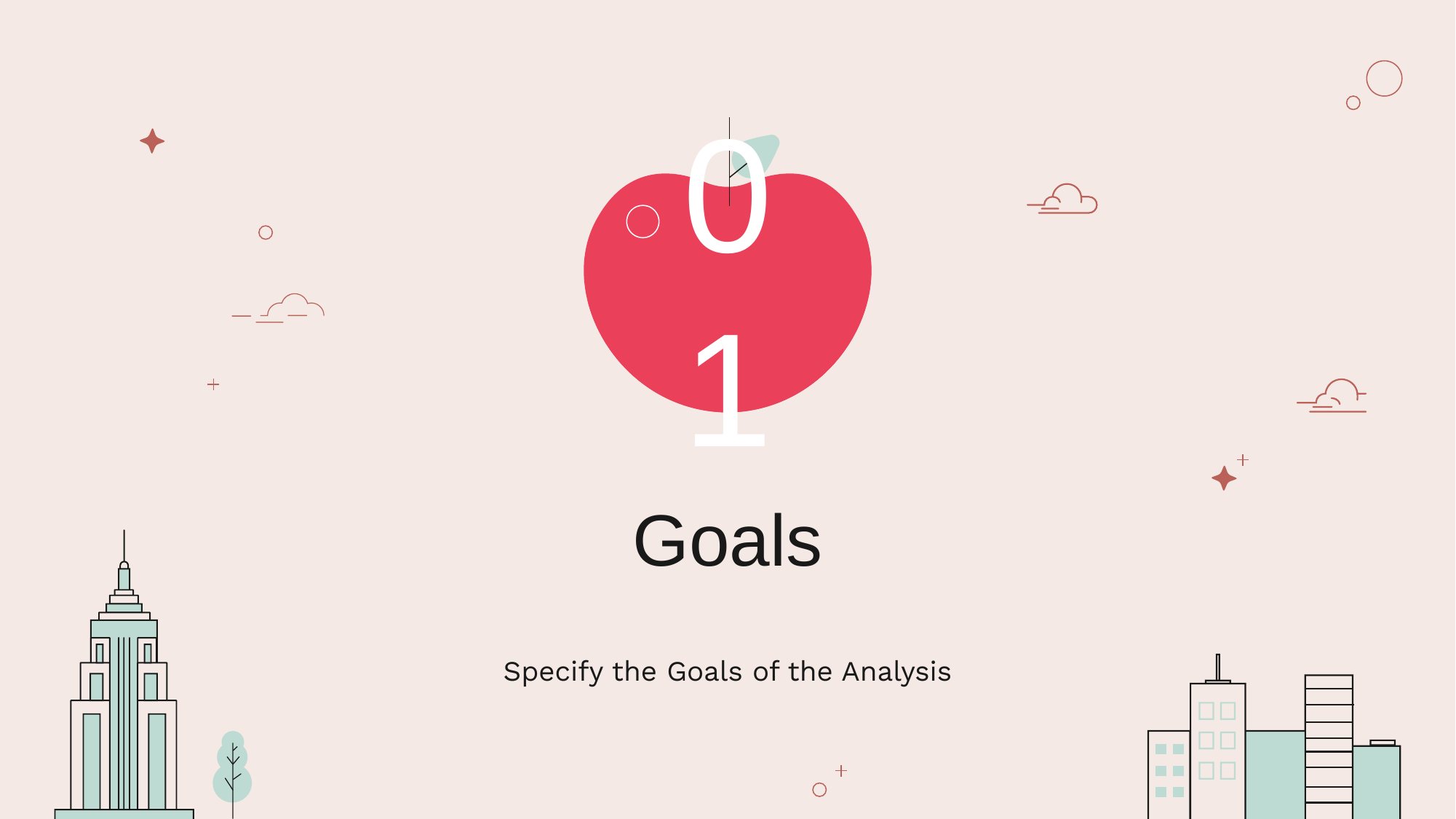

01
# Goals

Specify the Goals of the Analysis